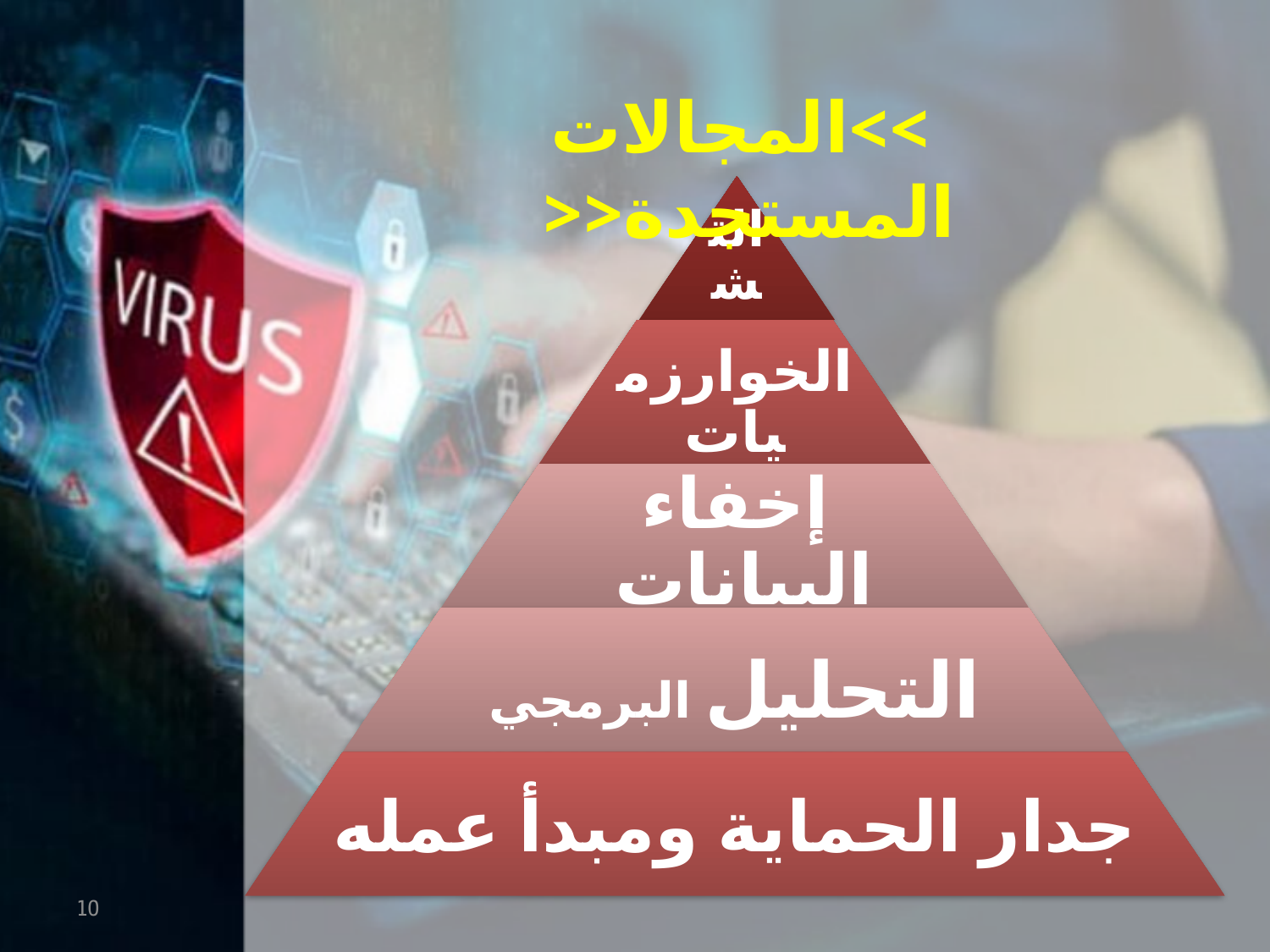

>>المجالات المستجدة<<

التشفير
الخوارزميات

إخفاء البيانات

التحليل البرمجي

جدار الحماية ومبدأ عمله
10